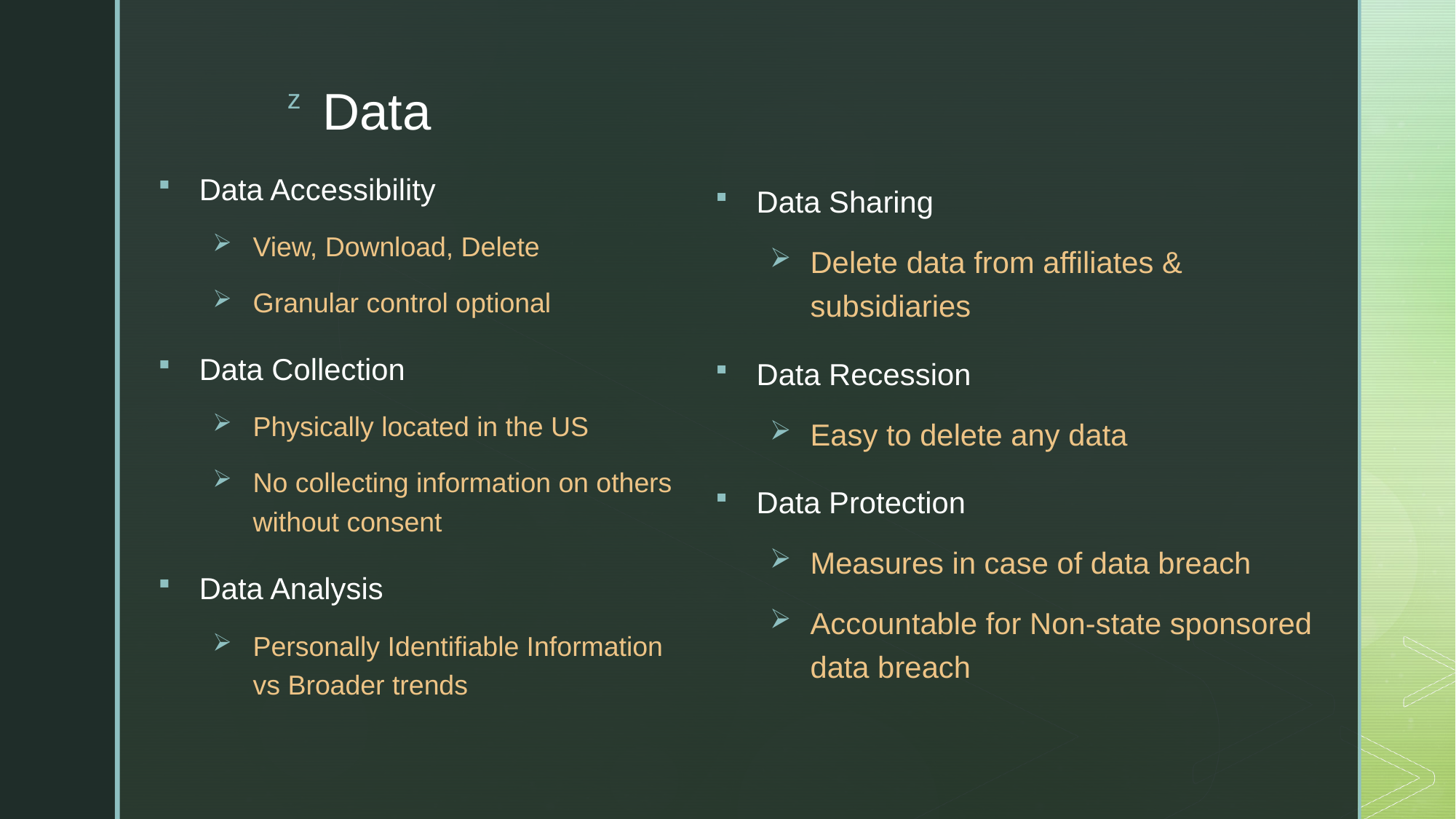

# Data

Data Sharing
Delete data from affiliates & subsidiaries
Data Recession
Easy to delete any data
Data Protection
Measures in case of data breach
Accountable for Non-state sponsored data breach

Data Accessibility
View, Download, Delete
Granular control optional
Data Collection
Physically located in the US
No collecting information on others without consent
Data Analysis
Personally Identifiable Information vs Broader trends